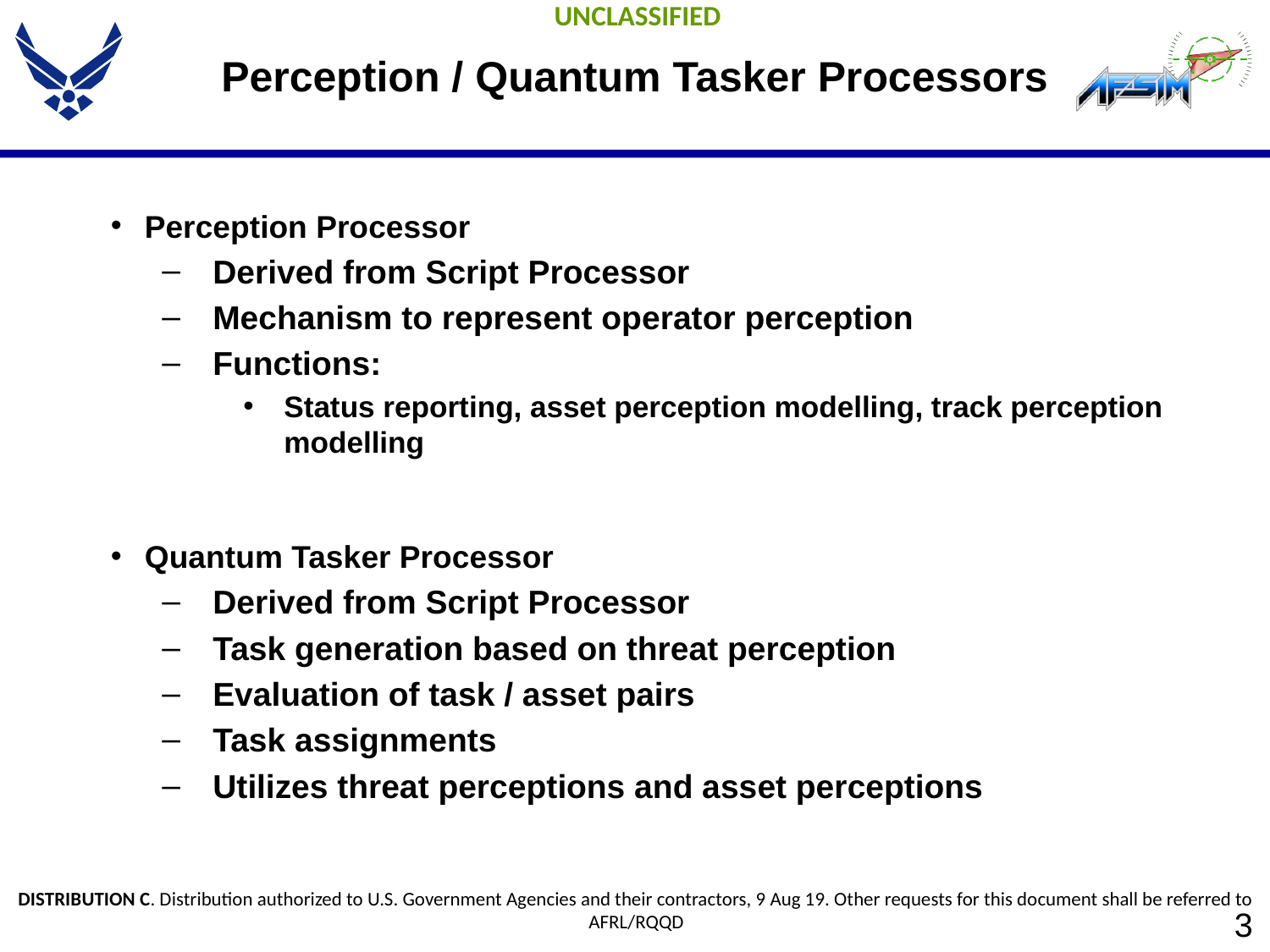

# Perception / Quantum Tasker Processors
Perception Processor
Derived from Script Processor
Mechanism to represent operator perception
Functions:
Status reporting, asset perception modelling, track perception modelling

Quantum Tasker Processor
Derived from Script Processor
Task generation based on threat perception
Evaluation of task / asset pairs
Task assignments
Utilizes threat perceptions and asset perceptions